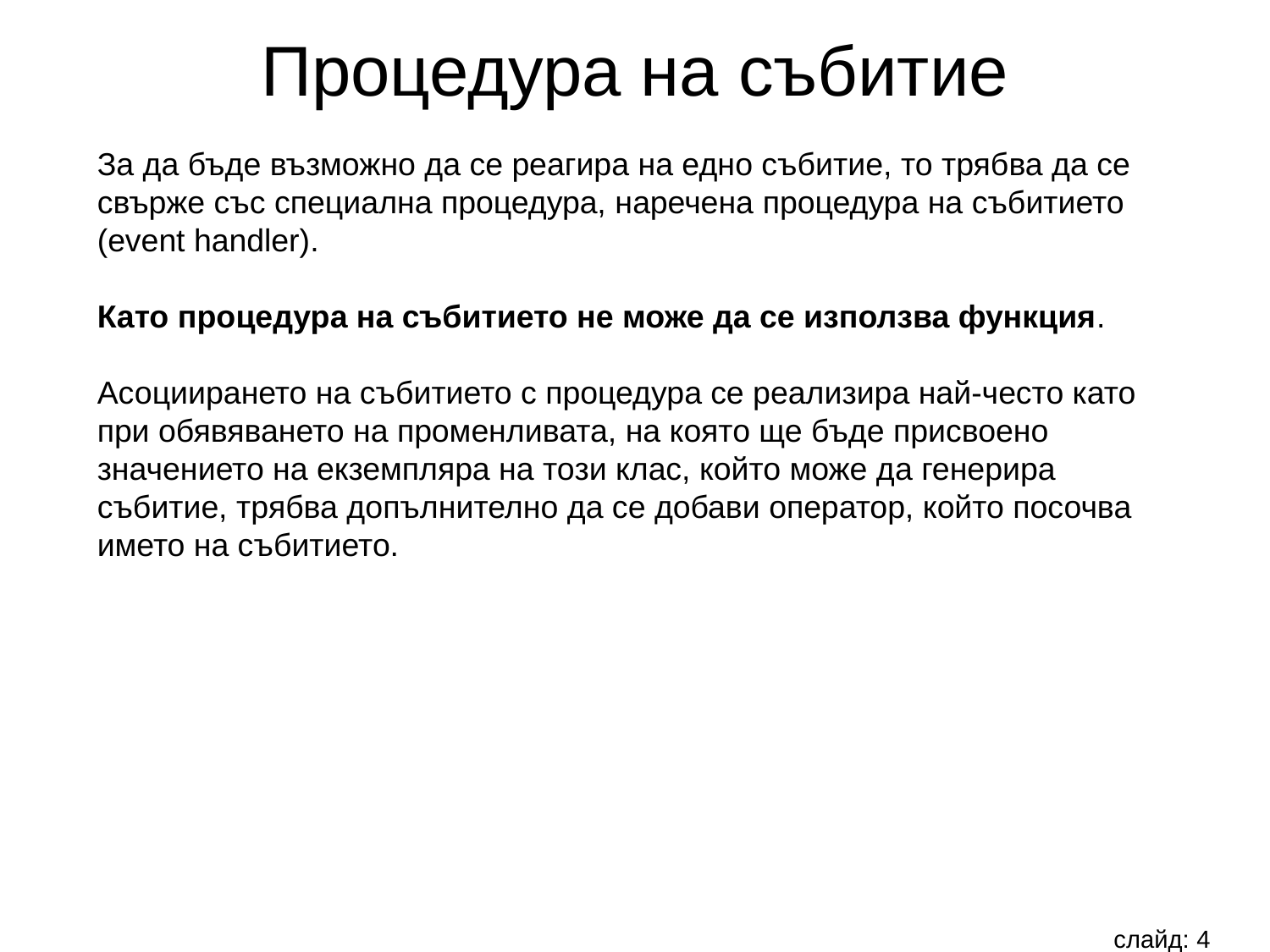

Процедура на събитие
За да бъде възможно да се реагира на едно събитие, то трябва да се свърже със специална процедура, наречена процедура на събитието (event handler).

Като процедура на събитието не може да се използва функция.

Асоциирането на събитието с процедура се реализира най-често като при обявяването на променливата, на която ще бъде присвоено значението на екземпляра на този клас, който може да генерира събитие, трябва допълнително да се добави оператор, който посочва името на събитието.